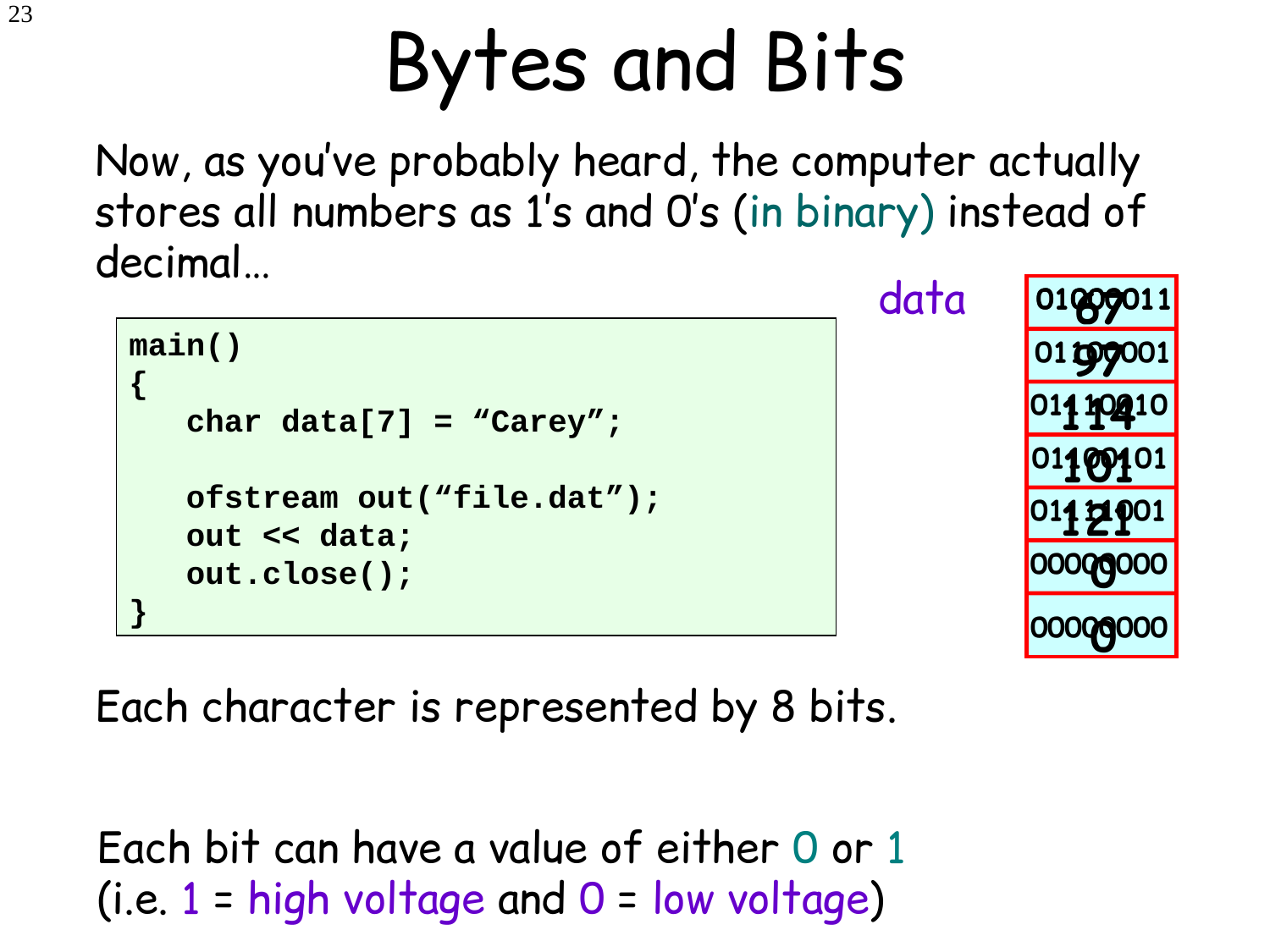

# Bytes and Bits
23
Now, as you’ve probably heard, the computer actually stores all numbers as 1’s and 0’s (in binary) instead of decimal…
data

01000011
01100001
01110010
01100101
01111001
00000000
00000000
01000011
67
97
114
101
121
0
0

main()
{
   char data[7] = “Carey”;

   ofstream out(“file.dat”);
   out << data;
   out.close();
}
Each character is represented by 8 bits.
Each bit can have a value of either 0 or 1
(i.e. 1 = high voltage and 0 = low voltage)